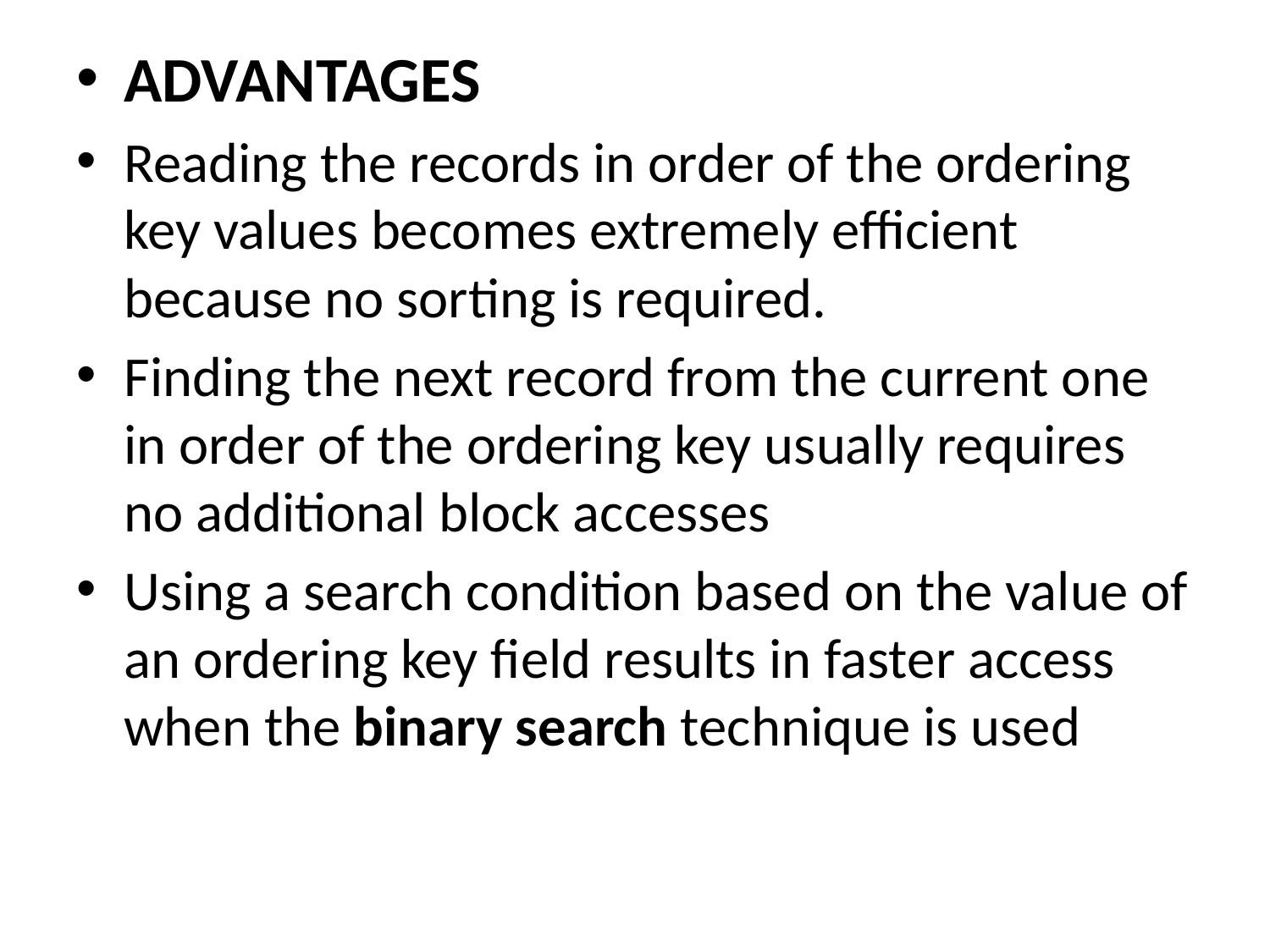

ADVANTAGES
Reading the records in order of the ordering key values becomes extremely efficient because no sorting is required.
Finding the next record from the current one in order of the ordering key usually requires no additional block accesses
Using a search condition based on the value of an ordering key field results in faster access when the binary search technique is used